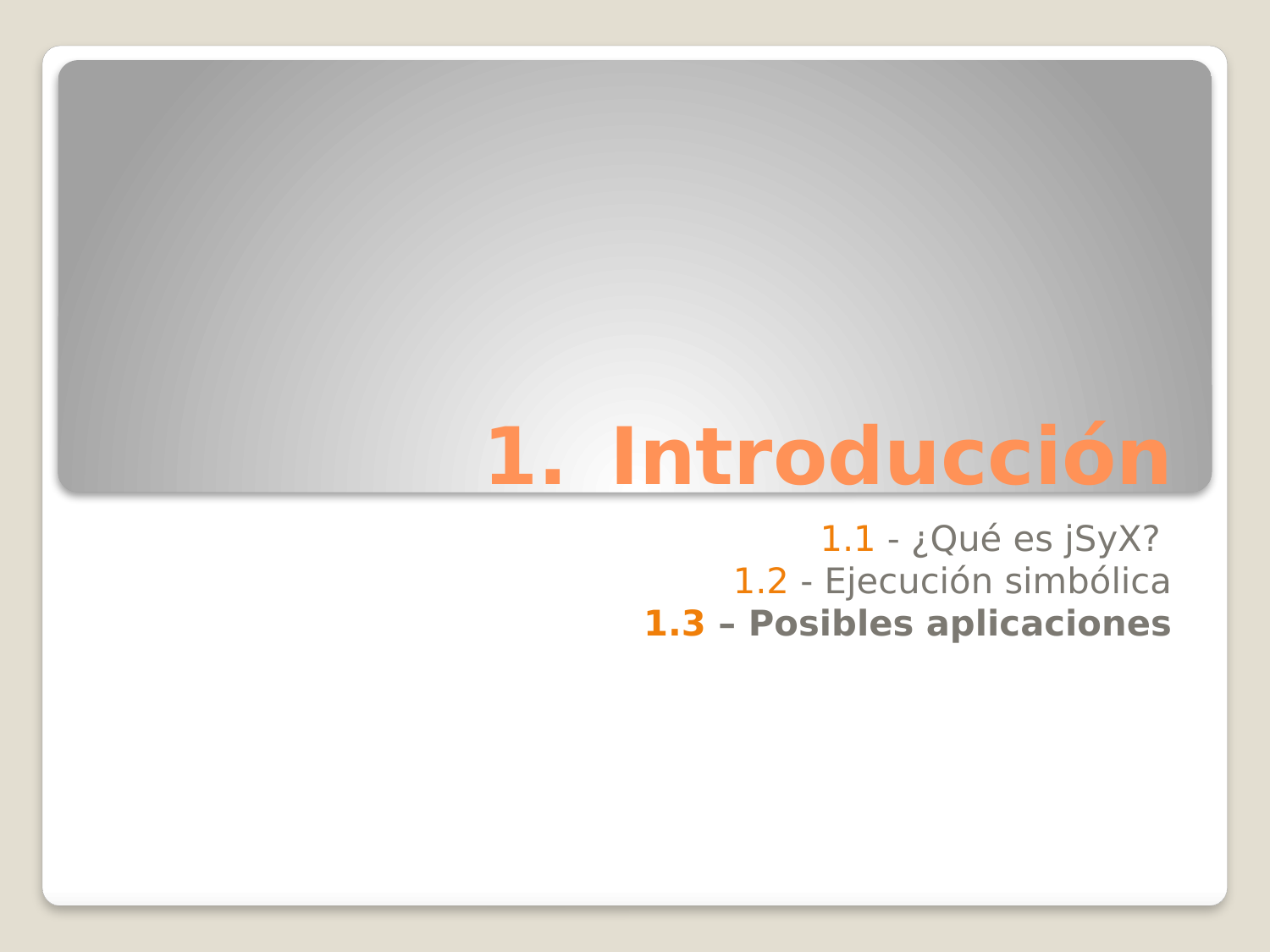

# Introducción
1.1 - ¿Qué es jSyX?
1.2 - Ejecución simbólica
1.3 – Posibles aplicaciones